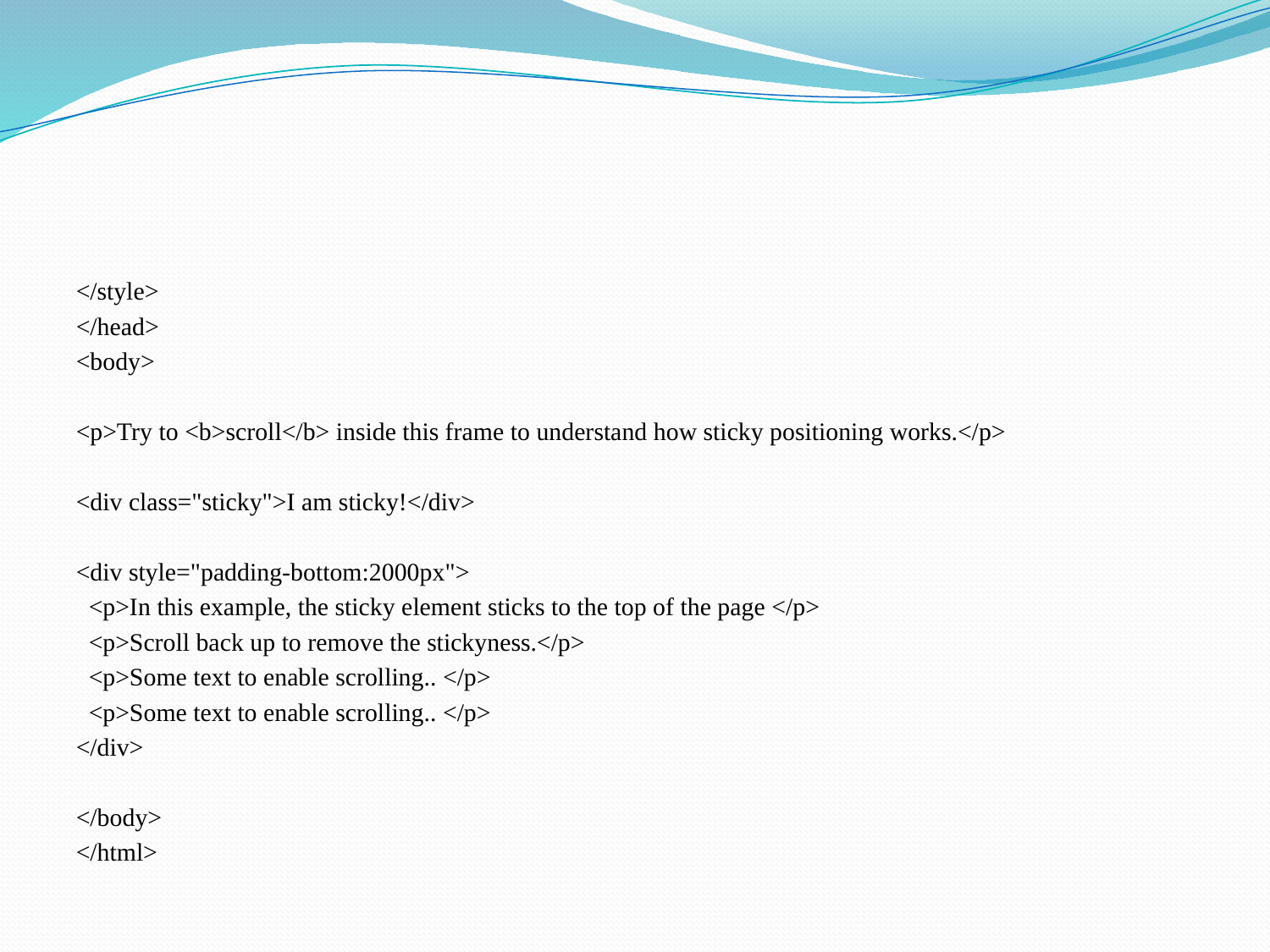

#
</style>
</head>
<body>

<p>Try to <b>scroll</b> inside this frame to understand how sticky positioning works.</p>

<div class="sticky">I am sticky!</div>

<div style="padding-bottom:2000px">
  <p>In this example, the sticky element sticks to the top of the page </p>
  <p>Scroll back up to remove the stickyness.</p>
  <p>Some text to enable scrolling.. </p>
  <p>Some text to enable scrolling.. </p>
</div>

</body>
</html>